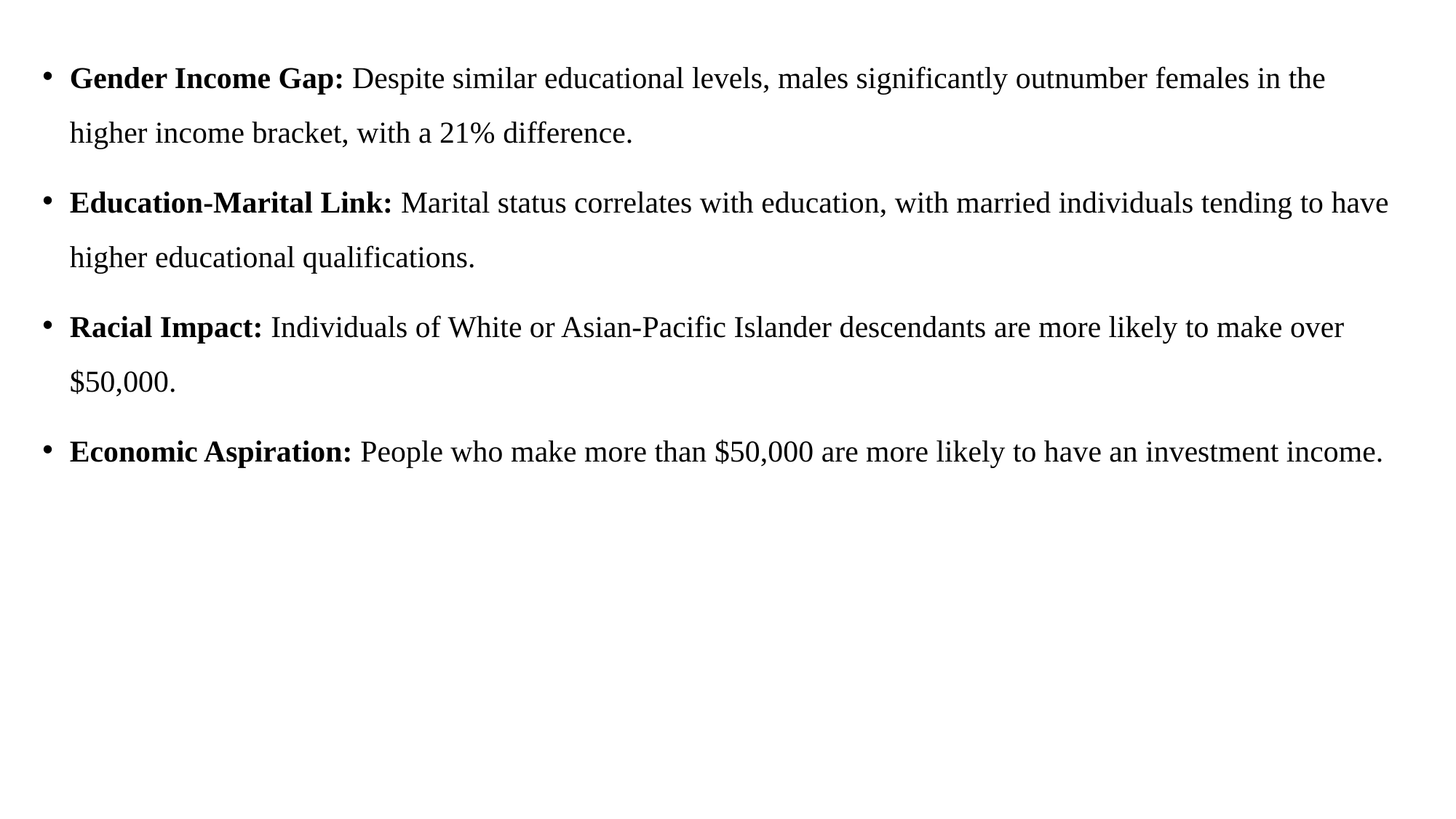

Gender Income Gap: Despite similar educational levels, males significantly outnumber females in the higher income bracket, with a 21% difference.
Education-Marital Link: Marital status correlates with education, with married individuals tending to have higher educational qualifications.
Racial Impact: Individuals of White or Asian-Pacific Islander descendants are more likely to make over $50,000.
Economic Aspiration: People who make more than $50,000 are more likely to have an investment income.